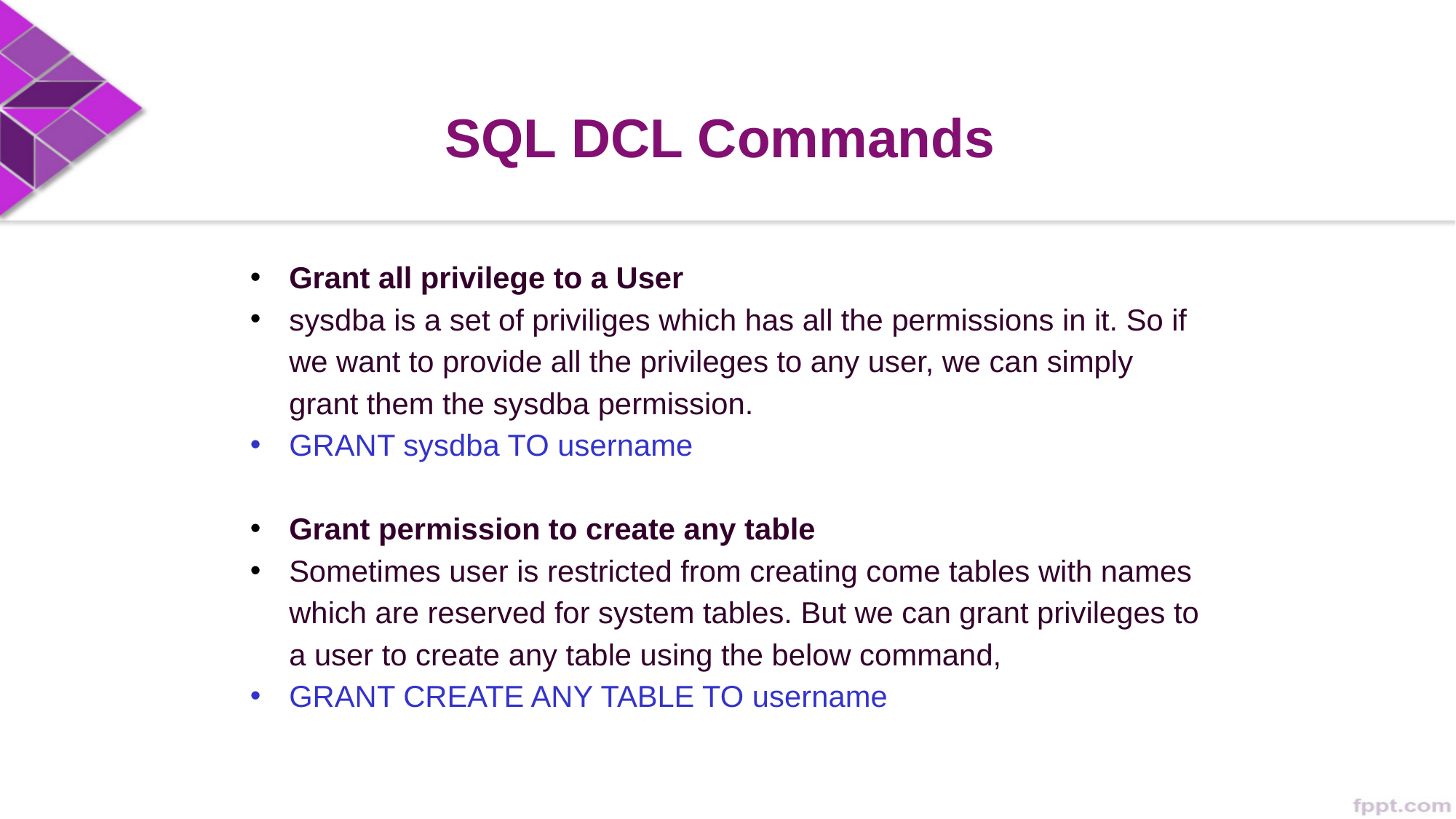

# SQL DCL Commands
Grant all privilege to a User
sysdba is a set of priviliges which has all the permissions in it. So if we want to provide all the privileges to any user, we can simply grant them the sysdba permission.
GRANT sysdba TO username

Grant permission to create any table
Sometimes user is restricted from creating come tables with names which are reserved for system tables. But we can grant privileges to a user to create any table using the below command,
GRANT CREATE ANY TABLE TO username